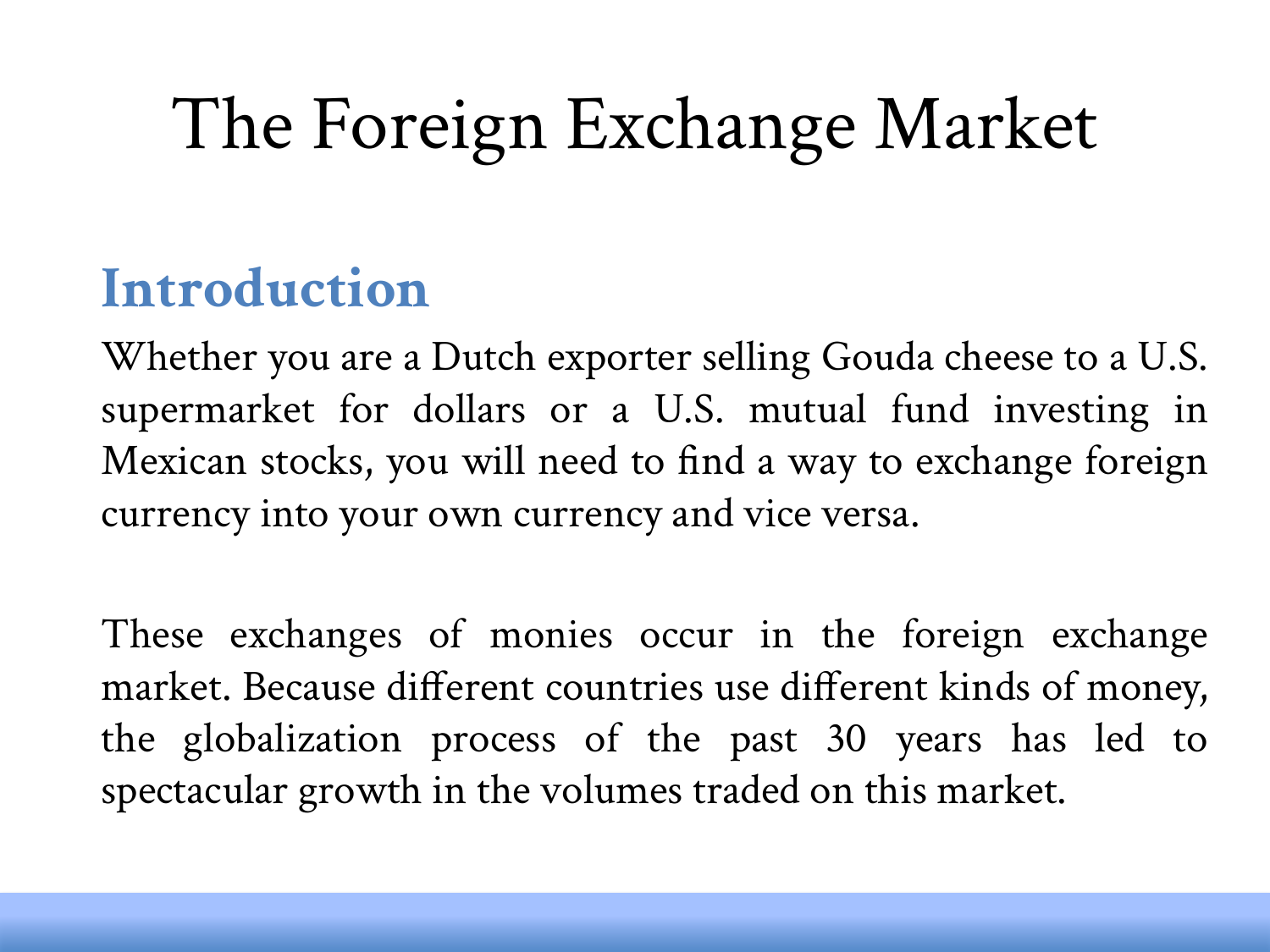

# The Foreign Exchange Market
Introduction
Whether you are a Dutch exporter selling Gouda cheese to a U.S. supermarket for dollars or a U.S. mutual fund investing in Mexican stocks, you will need to find a way to exchange foreign currency into your own currency and vice versa.

These exchanges of monies occur in the foreign exchange market. Because different countries use different kinds of money, the globalization process of the past 30 years has led to spectacular growth in the volumes traded on this market.
2-3